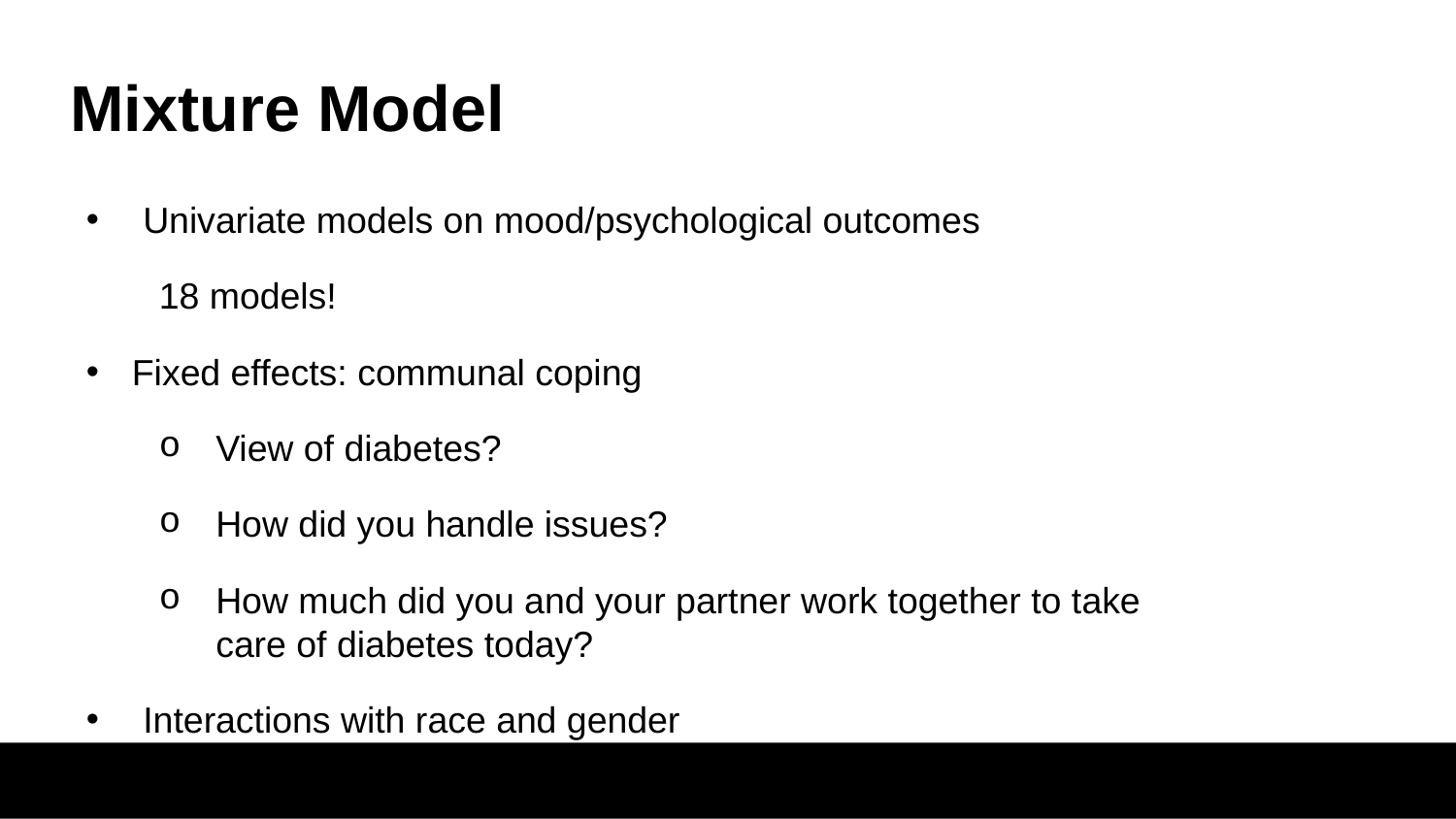

# Mixture Model
Univariate models on mood/psychological outcomes
18 models!
Fixed effects: communal coping
View of diabetes?
How did you handle issues?
How much did you and your partner work together to take care of diabetes today?
Interactions with race and gender
18